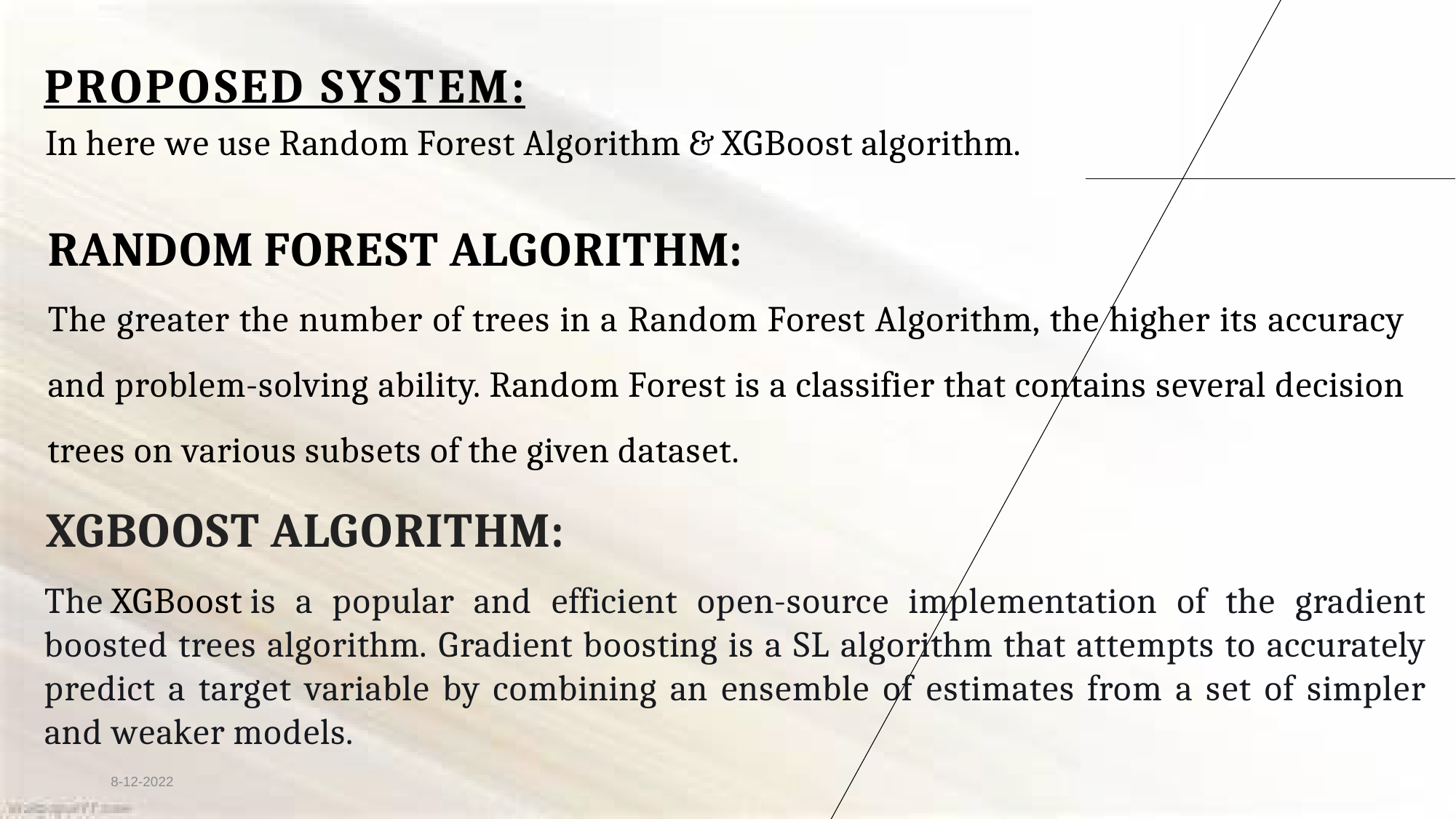

# PROPOSED SYSTEM:
In here we use Random Forest Algorithm & XGBoost algorithm.
RANDOM FOREST ALGORITHM:
The greater the number of trees in a Random Forest Algorithm, the higher its accuracy and problem-solving ability. Random Forest is a classifier that contains several decision trees on various subsets of the given dataset.
XGBOOST ALGORITHM:
The XGBoost is a popular and efficient open-source implementation of the gradient boosted trees algorithm. Gradient boosting is a SL algorithm that attempts to accurately predict a target variable by combining an ensemble of estimates from a set of simpler and weaker models.
8-12-2022